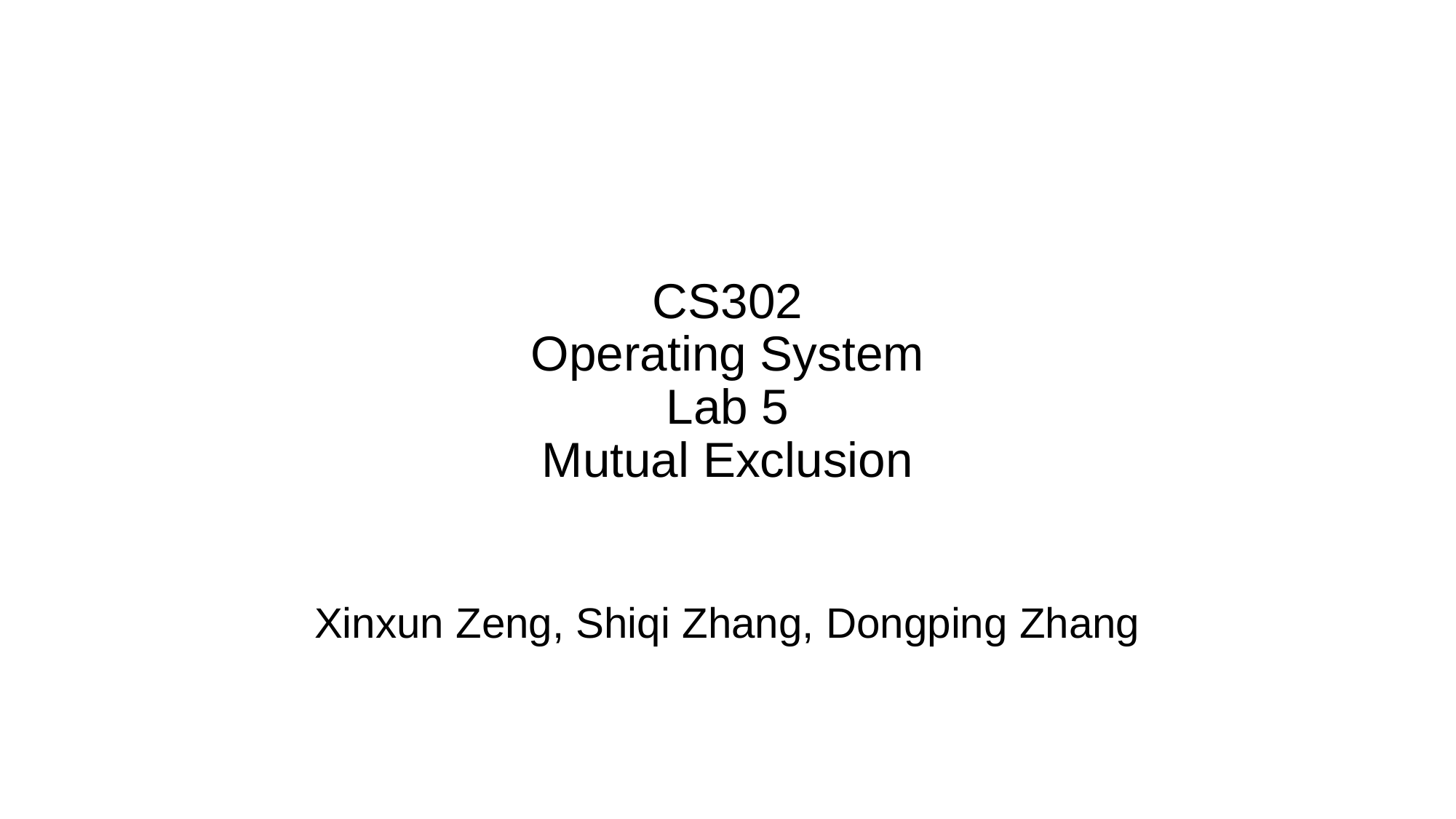

# CS302 Operating System Lab 5 Mutual Exclusion
Xinxun Zeng, Shiqi Zhang, Dongping Zhang